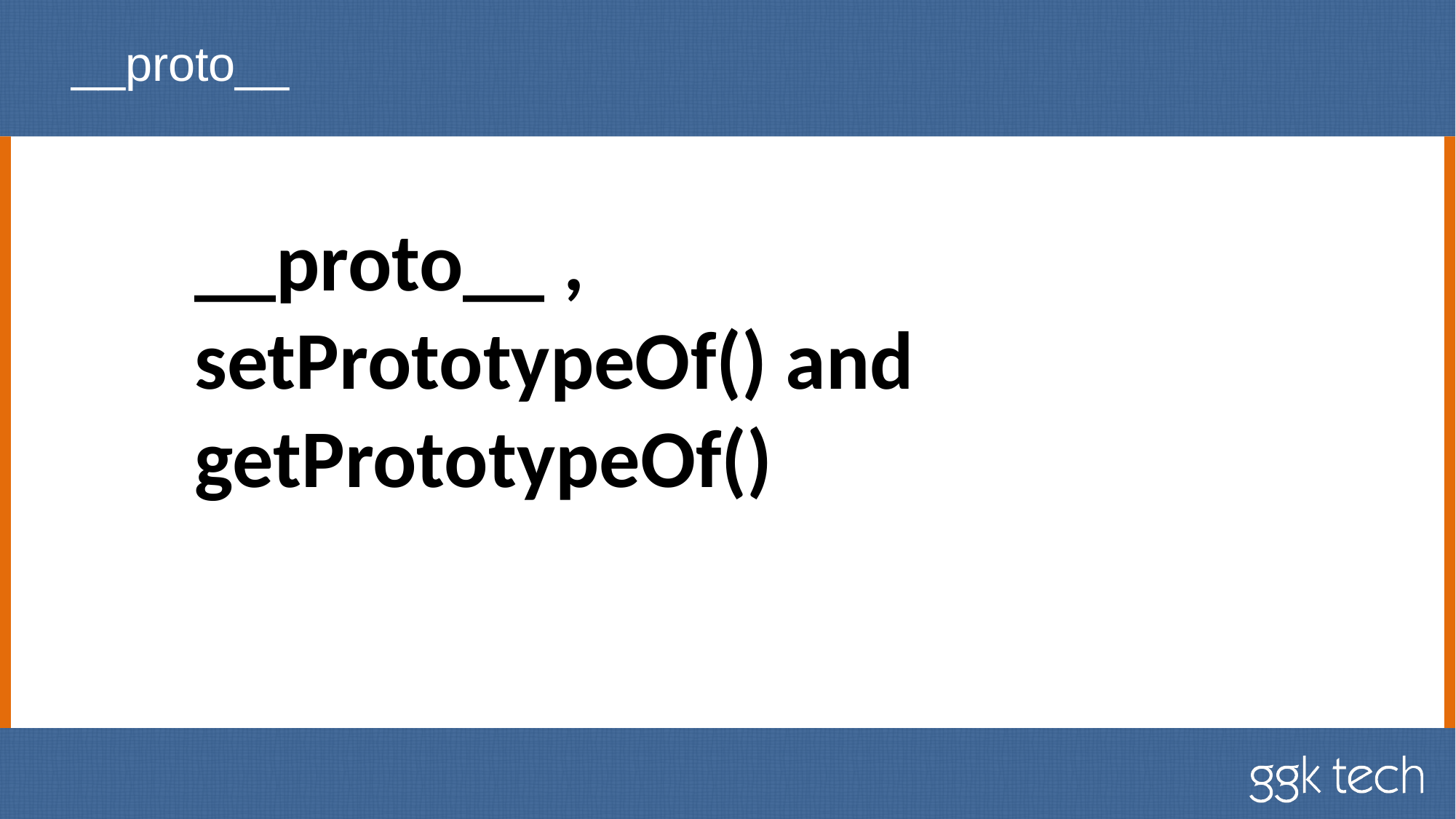

# __proto__
__proto__ , setPrototypeOf() and
getPrototypeOf()